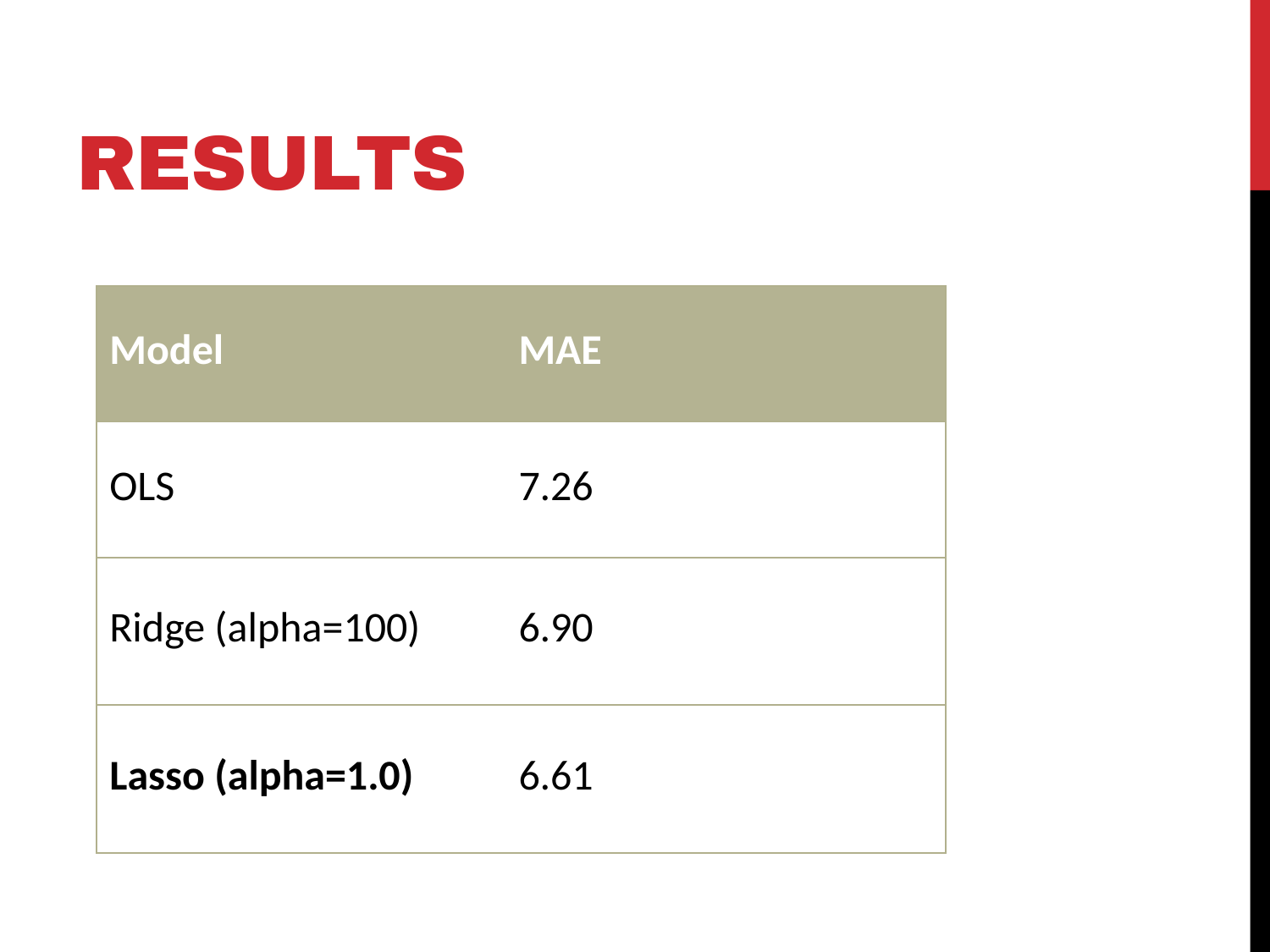

# Results
| Model | MAE |
| --- | --- |
| OLS | 7.26 |
| Ridge (alpha=100) | 6.90 |
| Lasso (alpha=1.0) | 6.61 |